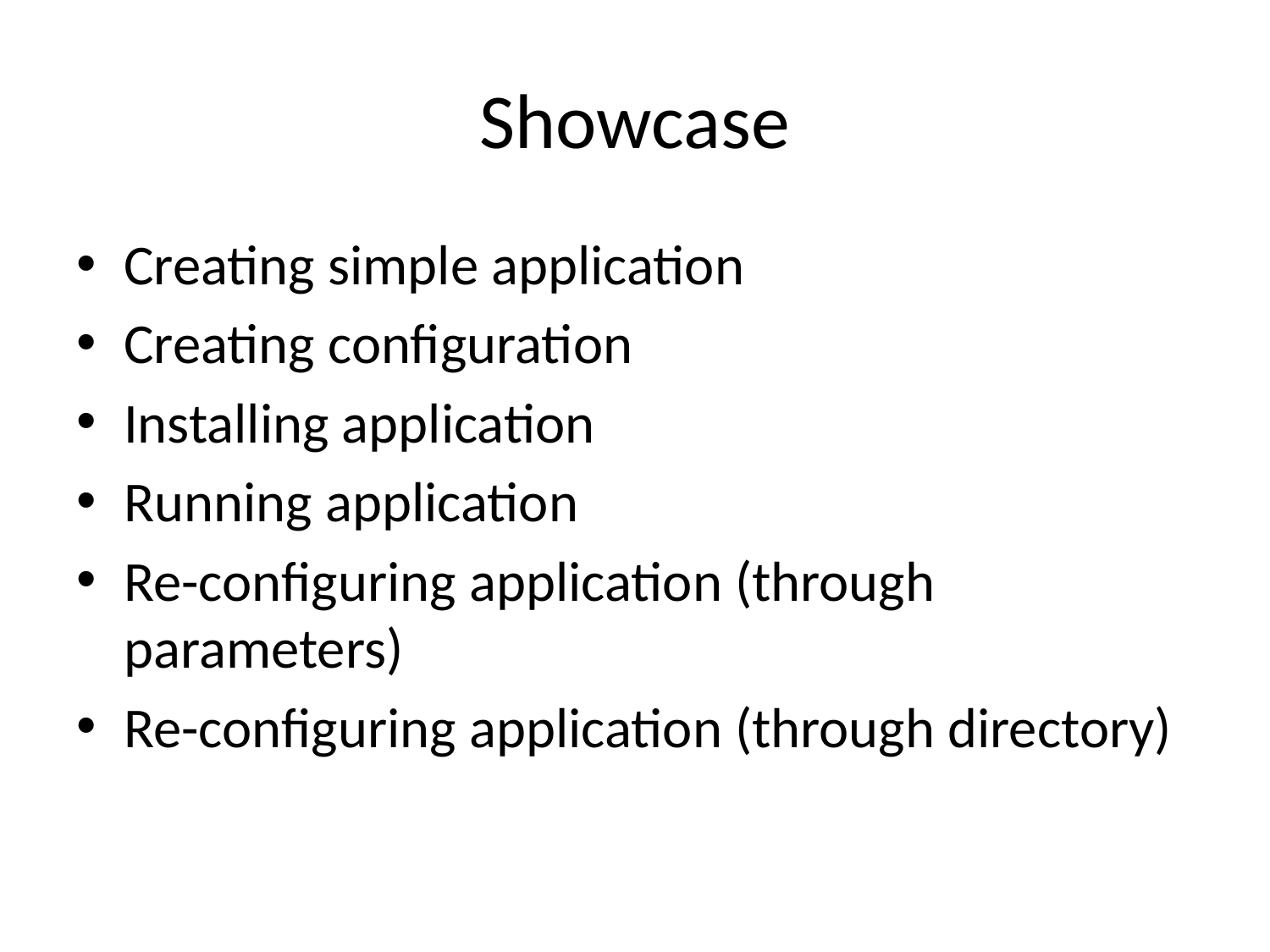

# Showcase
Creating simple application
Creating configuration
Installing application
Running application
Re-configuring application (through parameters)
Re-configuring application (through directory)